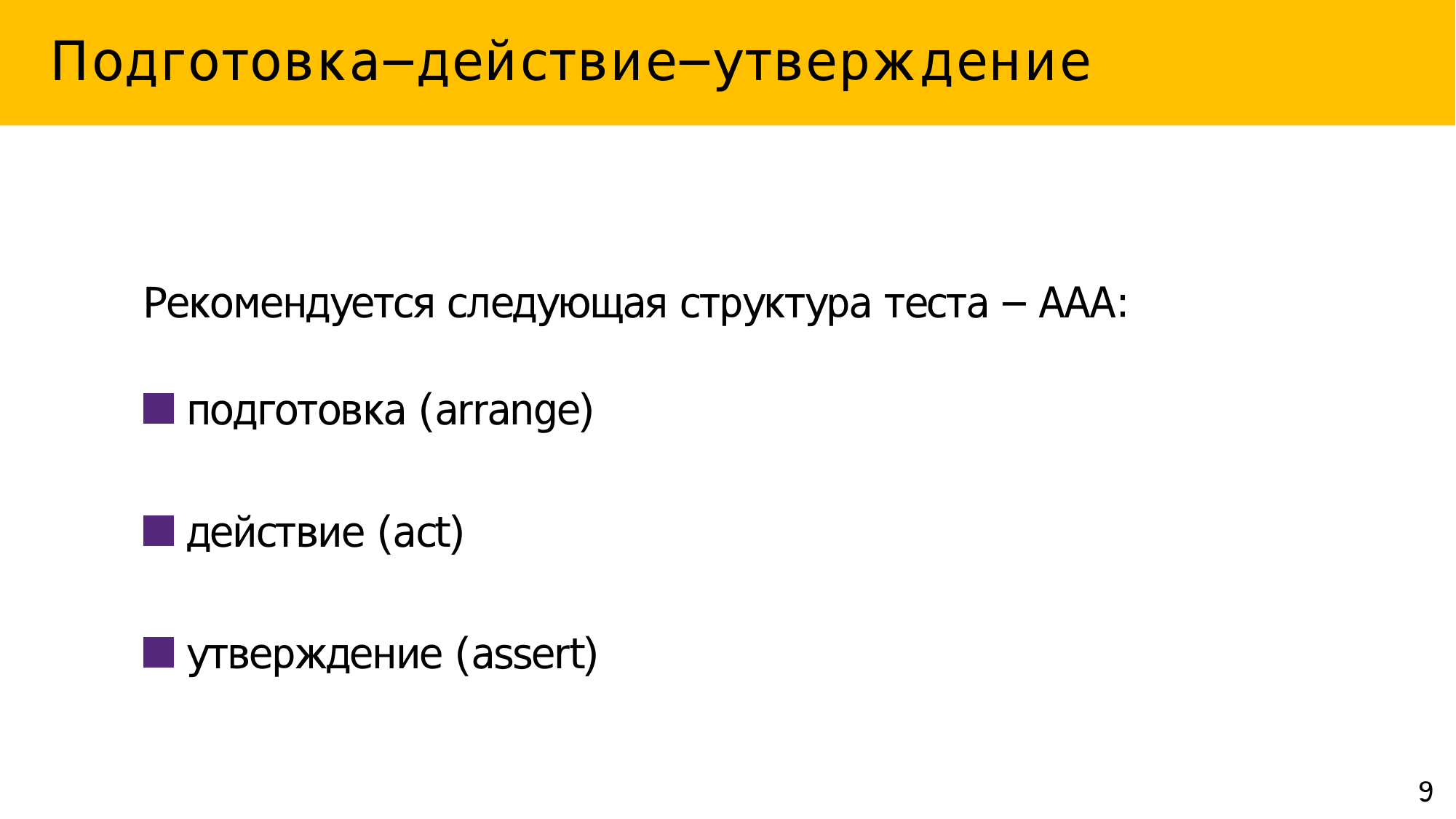

# Подготовка–действие–утверждение

Рекомендуется следующая структура теста – AAA:
 подготовка (arrange)

 действие (act)

 утверждение (assert)

9